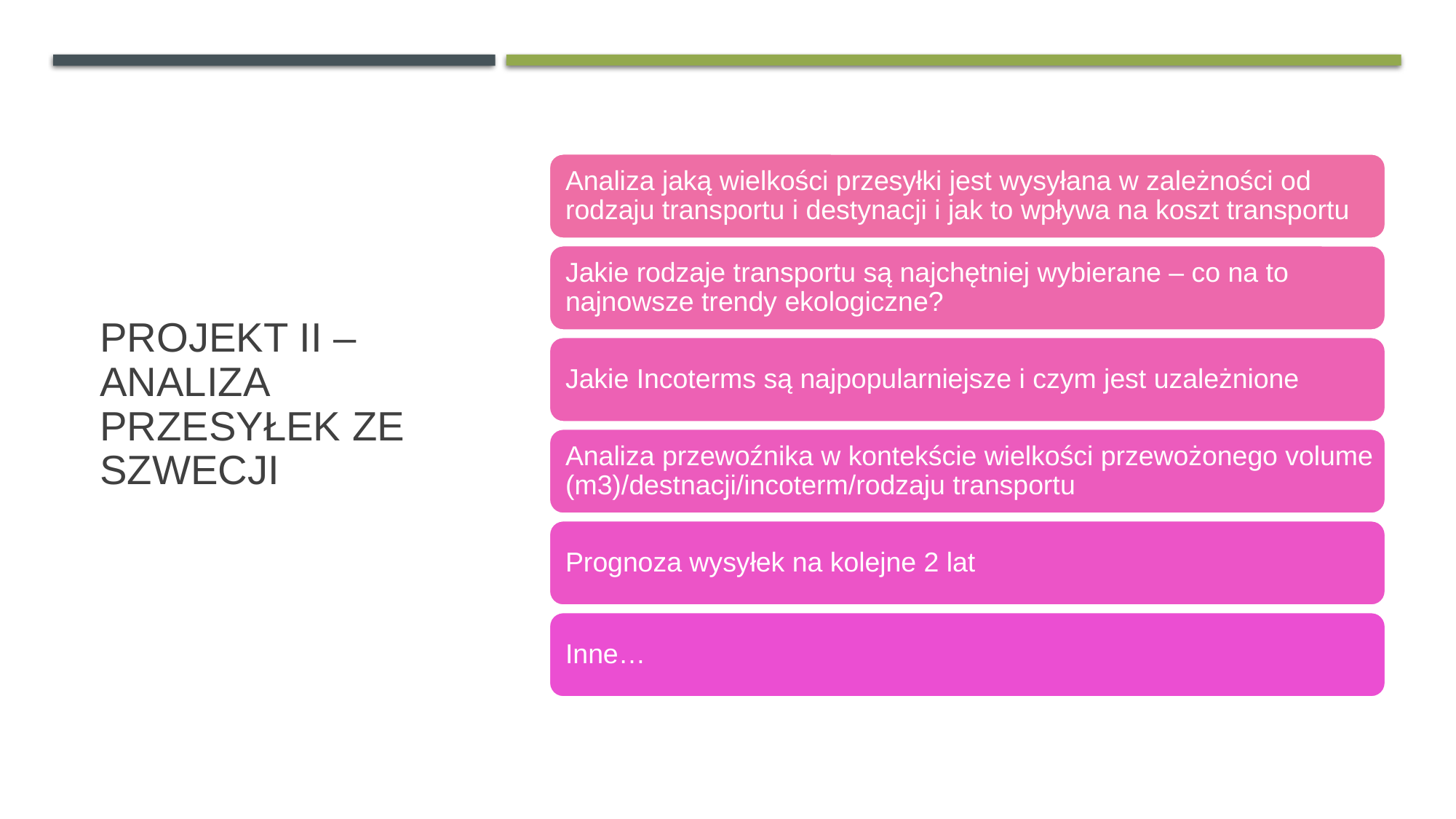

# Projekt II – Analiza przesyłek ze Szwecji
Analiza jaką wielkości przesyłki jest wysyłana w zależności od rodzaju transportu i destynacji i jak to wpływa na koszt transportu
Jakie rodzaje transportu są najchętniej wybierane – co na to najnowsze trendy ekologiczne?
Jakie Incoterms są najpopularniejsze i czym jest uzależnione
Analiza przewoźnika w kontekście wielkości przewożonego volume (m3)/destnacji/incoterm/rodzaju transportu
Prognoza wysyłek na kolejne 2 lat
Inne…